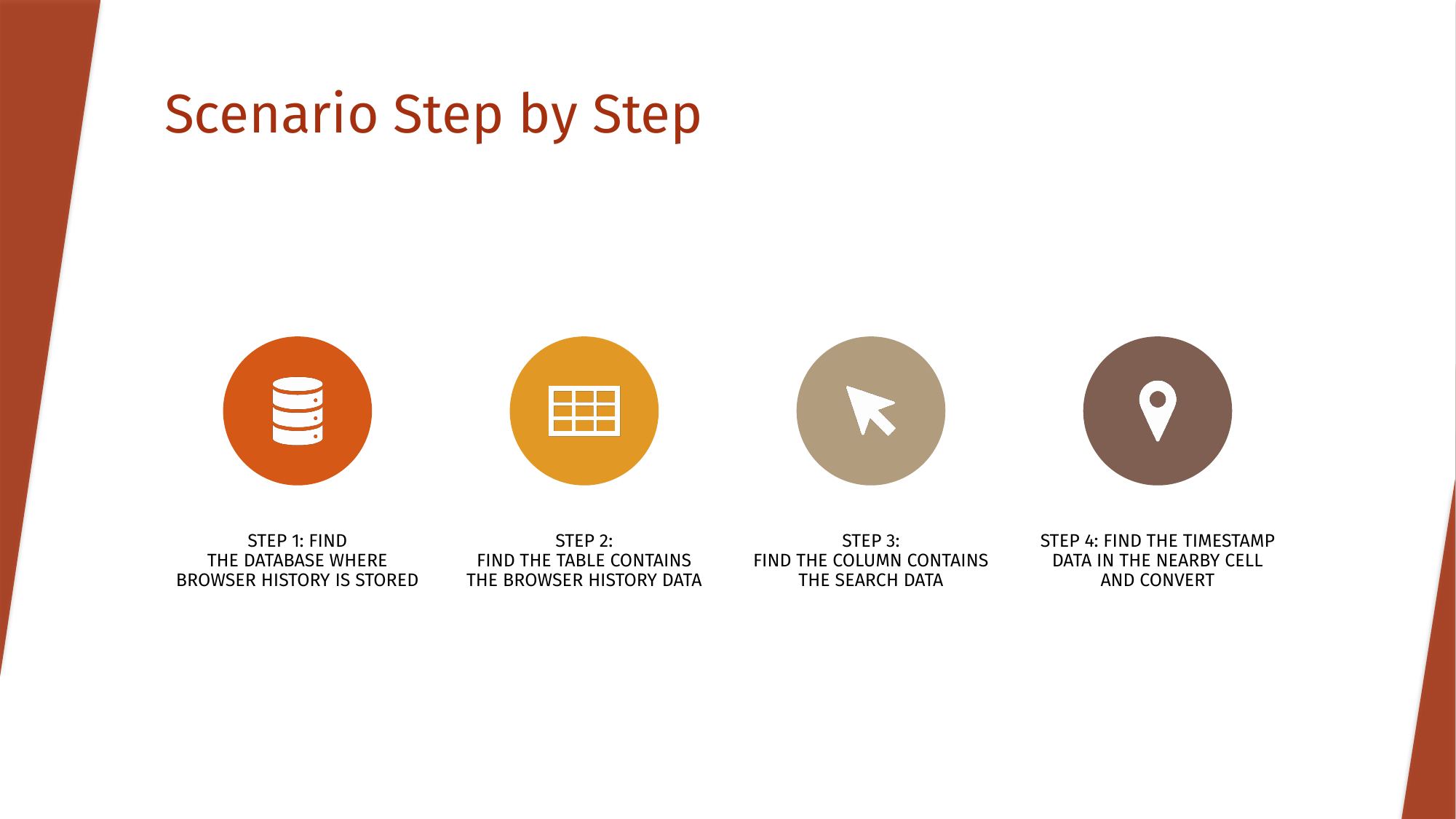

# Scenario Step by Step
Step 1: Find the database where browser history is stored
Step 2: Find the table contains the browser history data
Step 3: Find the column contains the search data
Step 4: Find the timestamp data in the nearby cell and convert